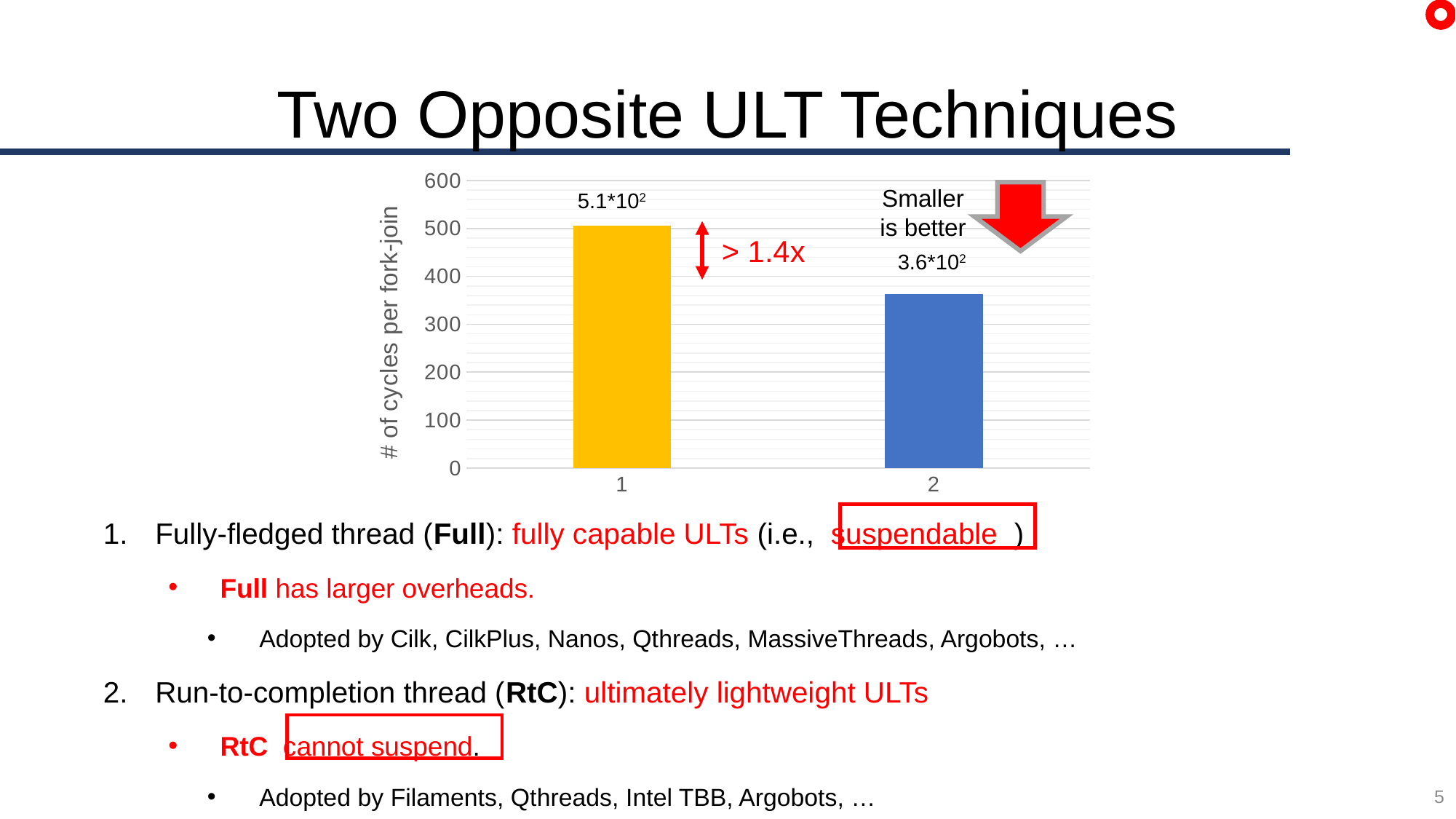

# Two Opposite ULT Techniques

### Chart

| Category |  |
|---|---|
Smaller
is better
5.1*102
> 1.4x
3.6*102

Fully-fledged thread (Full): fully capable ULTs (i.e.,  suspendable  )
Full has larger overheads.
Adopted by Cilk, CilkPlus, Nanos, Qthreads, MassiveThreads, Argobots, …
Run-to-completion thread (RtC): ultimately lightweight ULTs
RtC  cannot suspend.
Adopted by Filaments, Qthreads, Intel TBB, Argobots, …

5